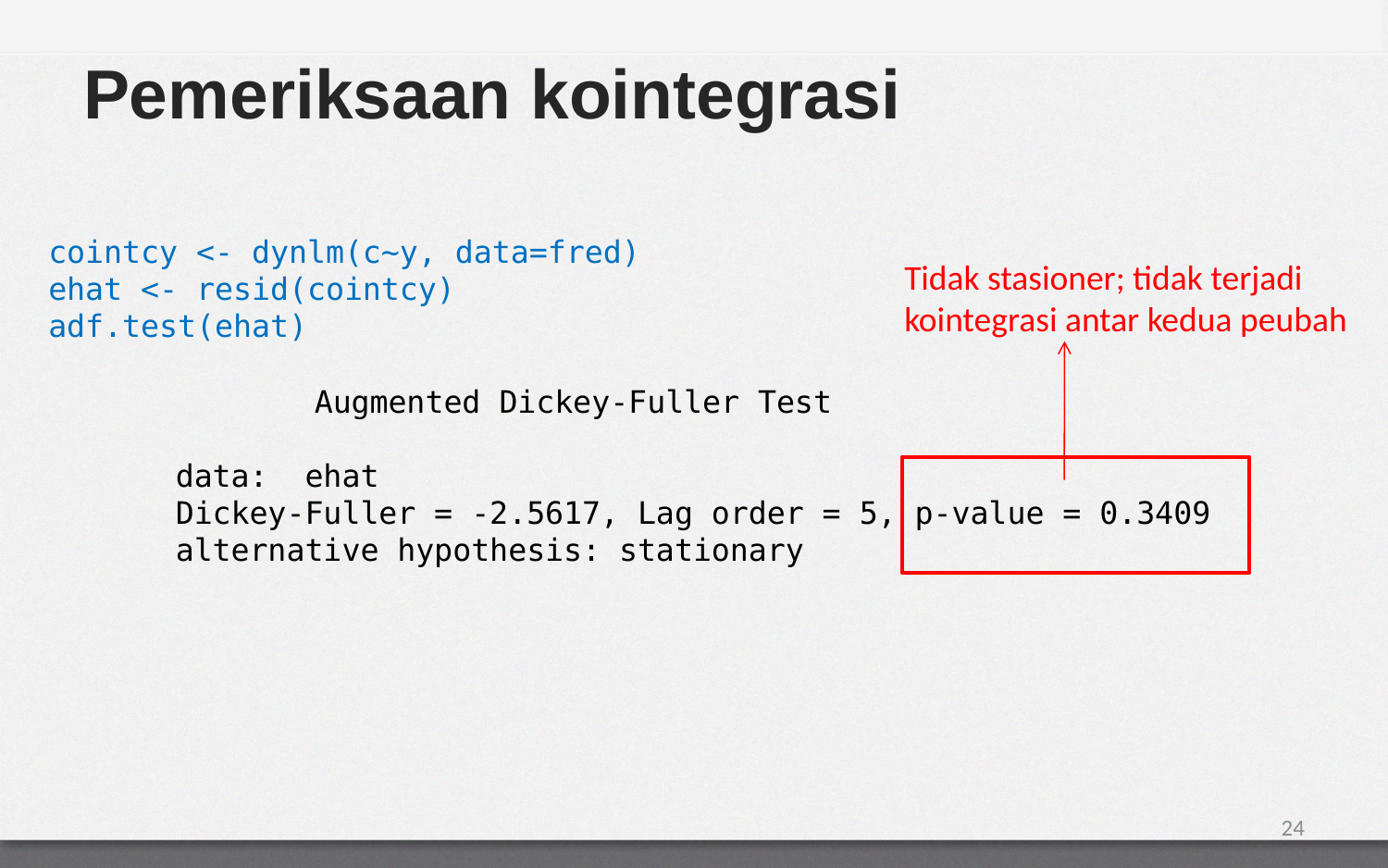

# Pemeriksaan kointegrasi
cointcy <- dynlm(c~y, data=fred)
ehat <- resid(cointcy)
adf.test(ehat)
Tidak stasioner; tidak terjadi kointegrasi antar kedua peubah
	Augmented Dickey-Fuller Test

data:  ehat
Dickey-Fuller = -2.5617, Lag order = 5, p-value = 0.3409
alternative hypothesis: stationary

24